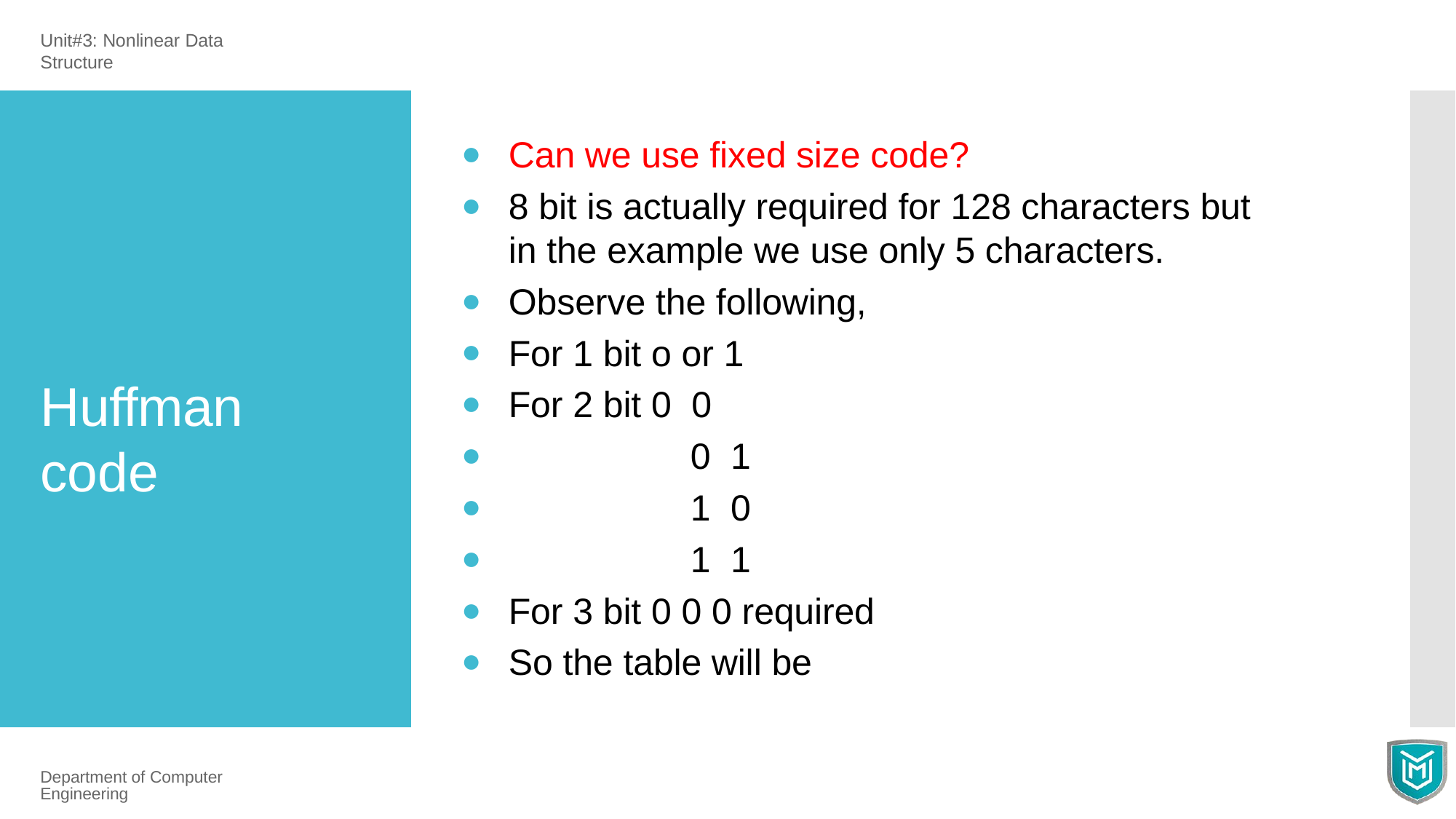

Unit#3: Nonlinear Data Structure
Can we use fixed size code?
8 bit is actually required for 128 characters but in the example we use only 5 characters.
Observe the following,
For 1 bit o or 1
For 2 bit 0  0
                  0  1
                  1  0
                  1  1
For 3 bit 0 0 0 required
So the table will be
Huffman code
63
Department of Computer Engineering